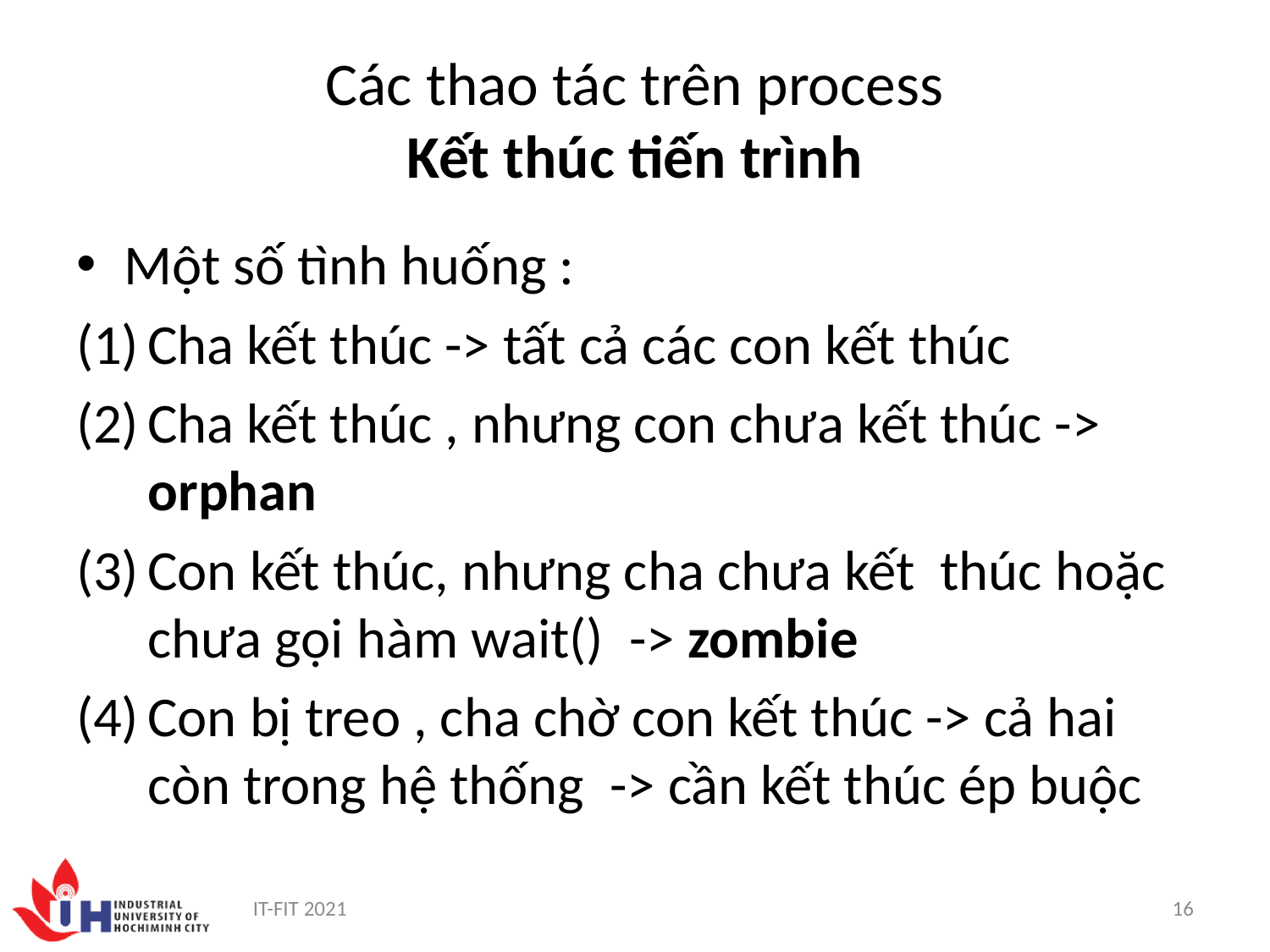

# Các thao tác trên process Kết thúc tiến trình
Một số tình huống :
Cha kết thúc -> tất cả các con kết thúc
Cha kết thúc , nhưng con chưa kết thúc -> orphan
Con kết thúc, nhưng cha chưa kết  thúc hoặc chưa gọi hàm wait()  -> zombie
Con bị treo , cha chờ con kết thúc -> cả hai còn trong hệ thống  -> cần kết thúc ép buộc

IT-FIT 2021
16